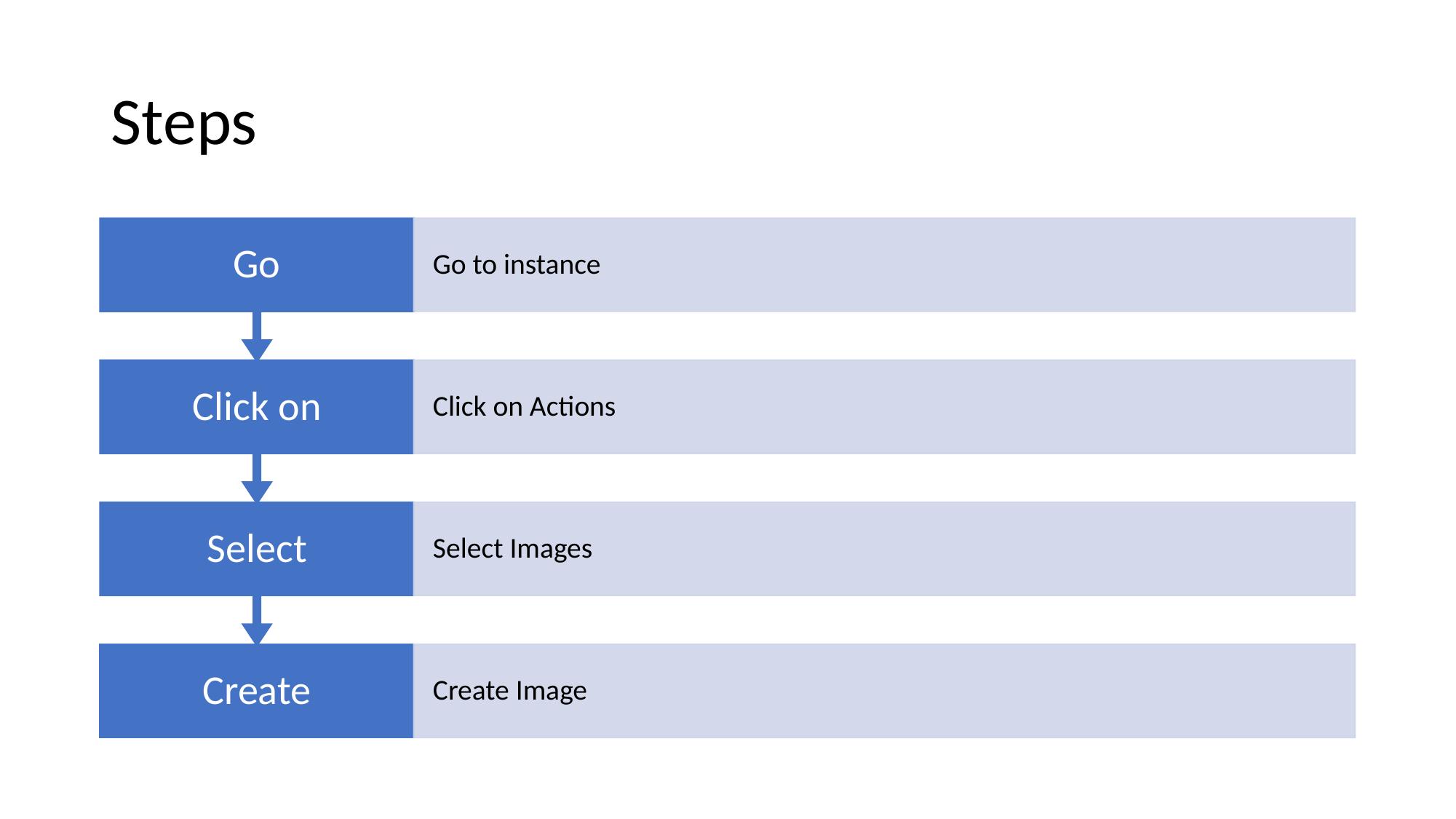

# Steps
Create
Create Image
Select
Select Images
Click on
Click on Actions
Go
Go to instance